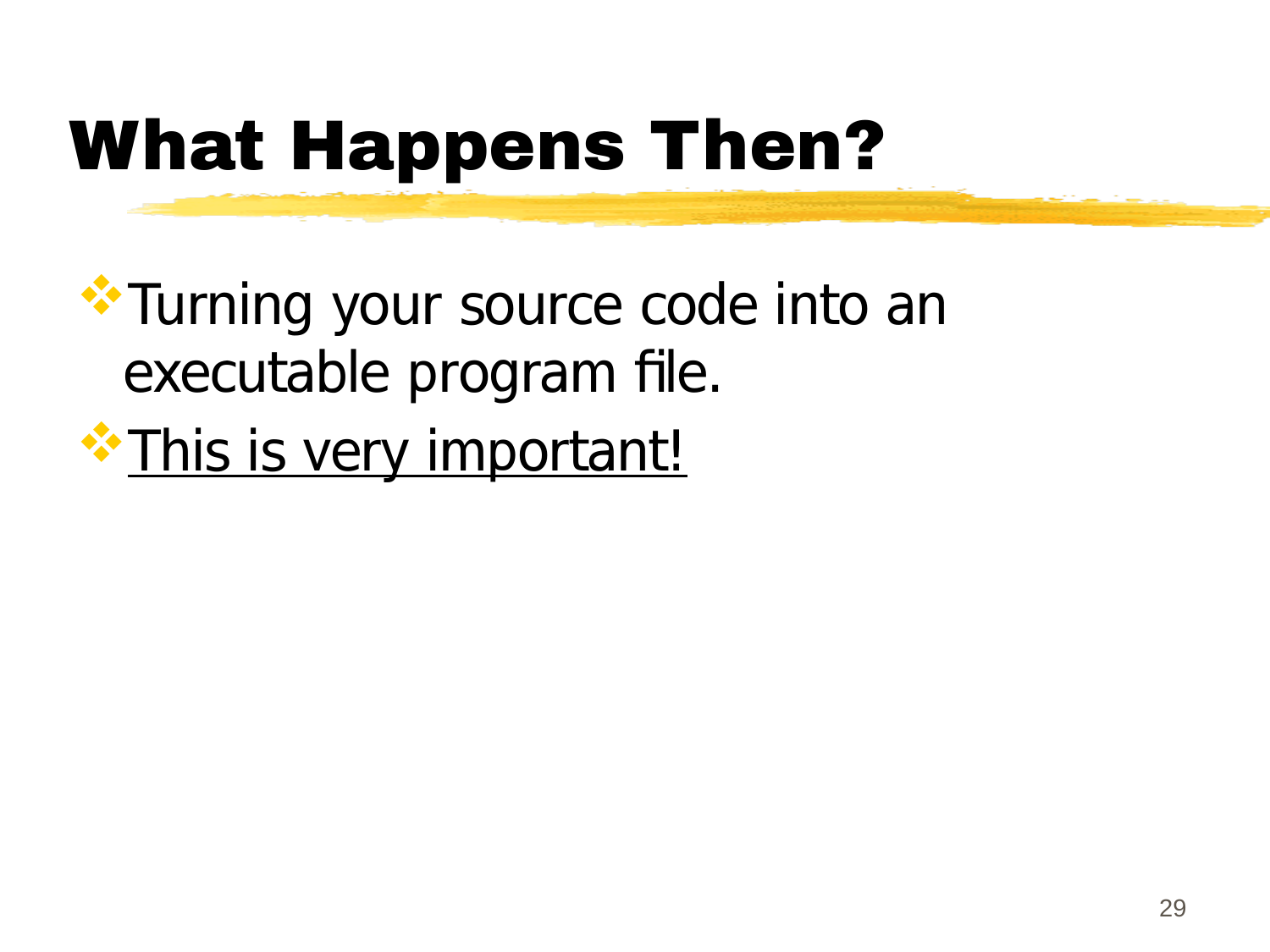

# What Happens Then?
Turning your source code into an executable program file.
This is very important!
29